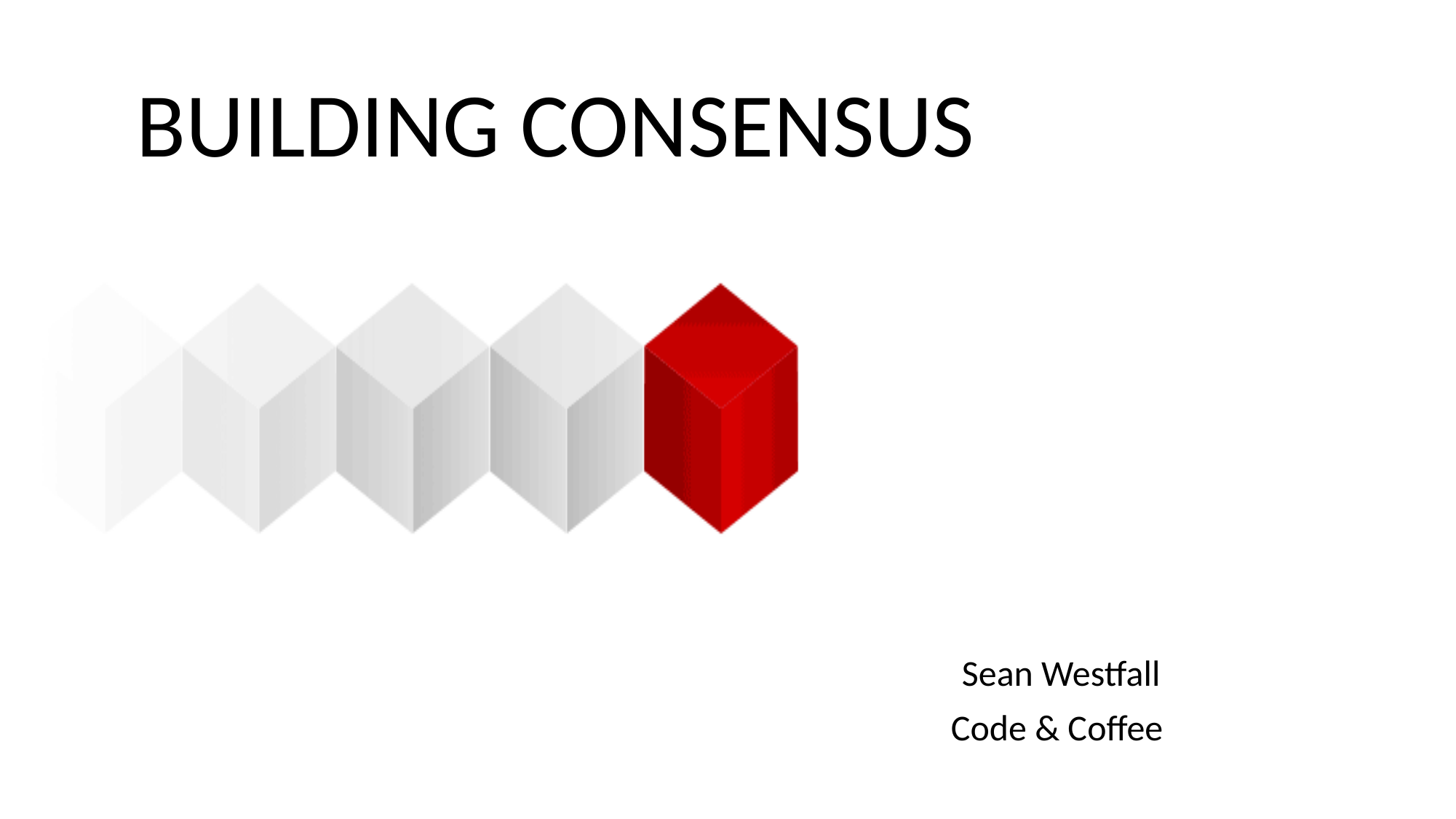

# BUILDING CONSENSUS
Sean Westfall
Code & Coffee